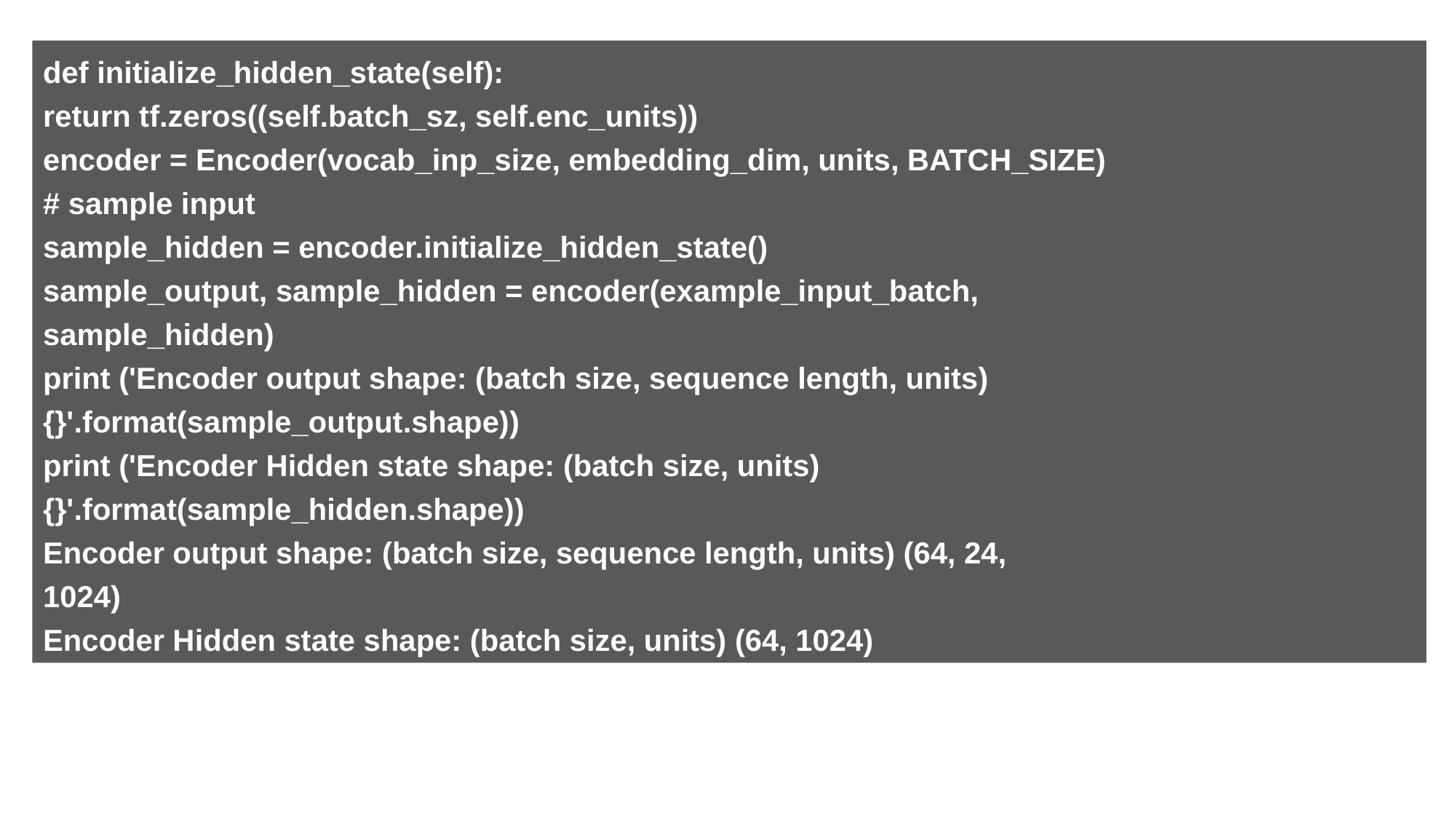

def initialize_hidden_state(self):
return tf.zeros((self.batch_sz, self.enc_units))
encoder = Encoder(vocab_inp_size, embedding_dim, units, BATCH_SIZE)
# sample input
sample_hidden = encoder.initialize_hidden_state()
sample_output, sample_hidden = encoder(example_input_batch,
sample_hidden)
print ('Encoder output shape: (batch size, sequence length, units)
{}'.format(sample_output.shape))
print ('Encoder Hidden state shape: (batch size, units)
{}'.format(sample_hidden.shape))
Encoder output shape: (batch size, sequence length, units) (64, 24,
1024)
Encoder Hidden state shape: (batch size, units) (64, 1024)